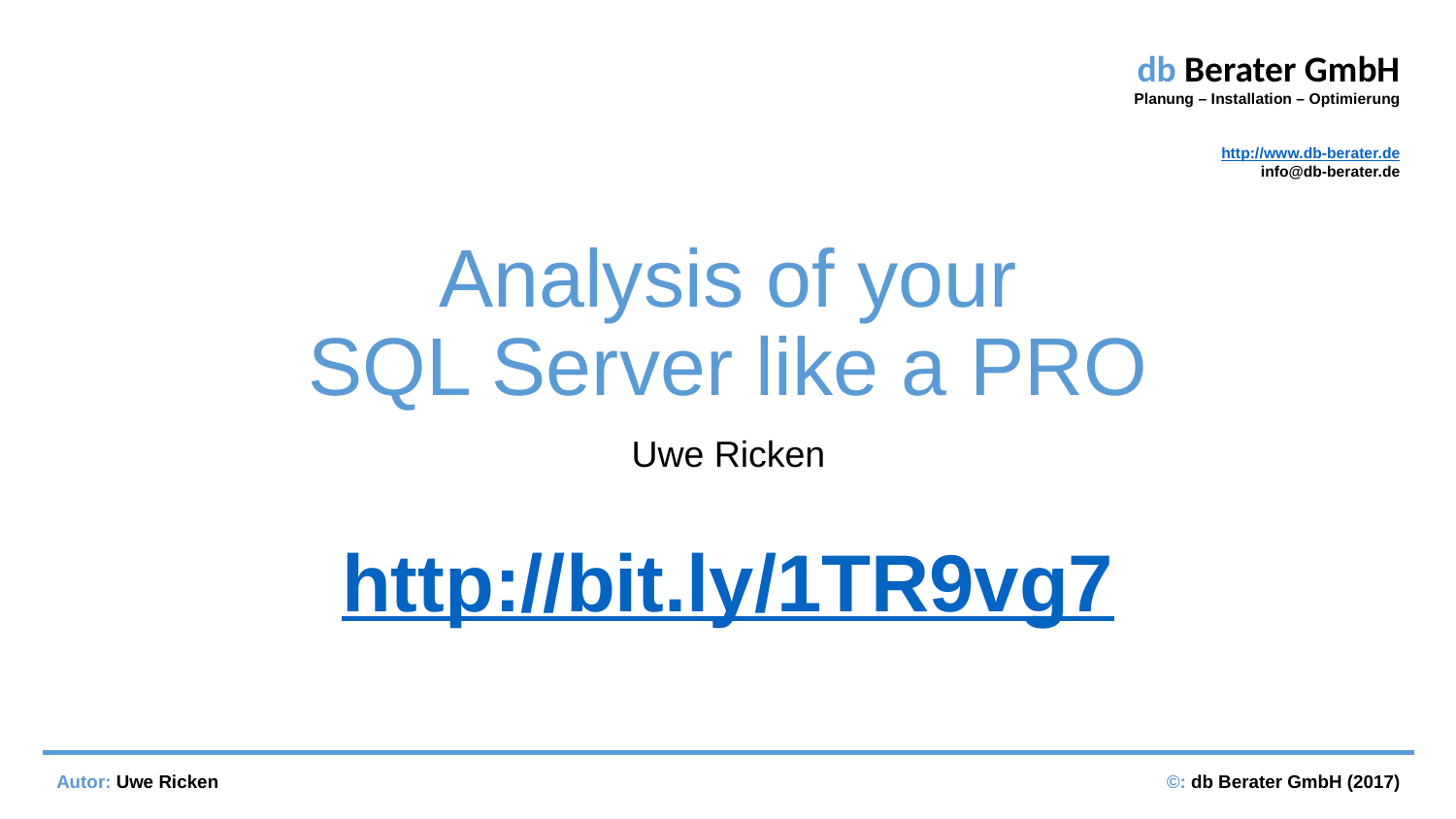

# Analysis of your SQL Server like a PRO
Uwe Ricken
http://bit.ly/1TR9vg7